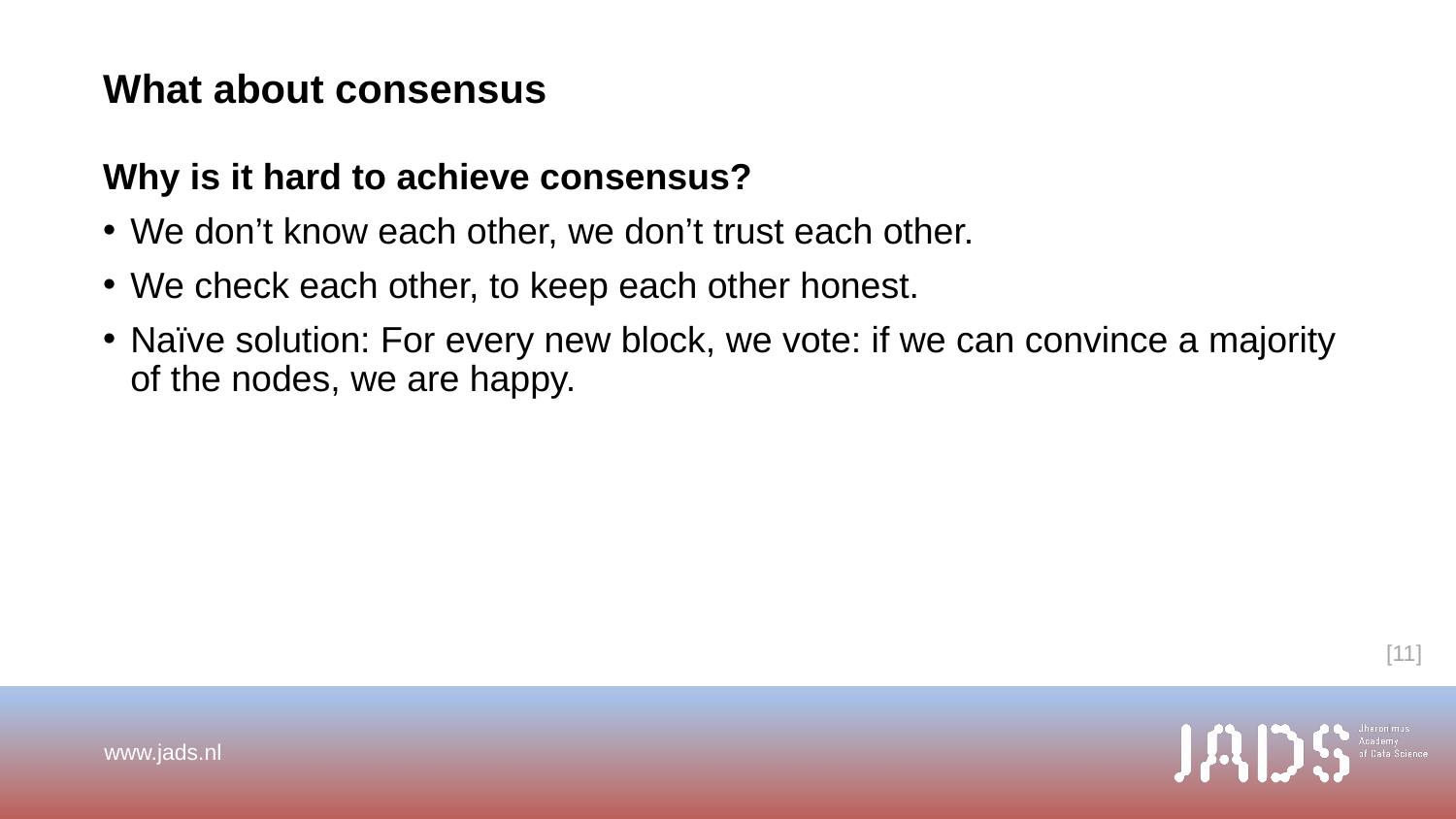

# What about consensus
Why is it hard to achieve consensus?
We don’t know each other, we don’t trust each other.
We check each other, to keep each other honest.
Naïve solution: For every new block, we vote: if we can convince a majority of the nodes, we are happy.

[11]